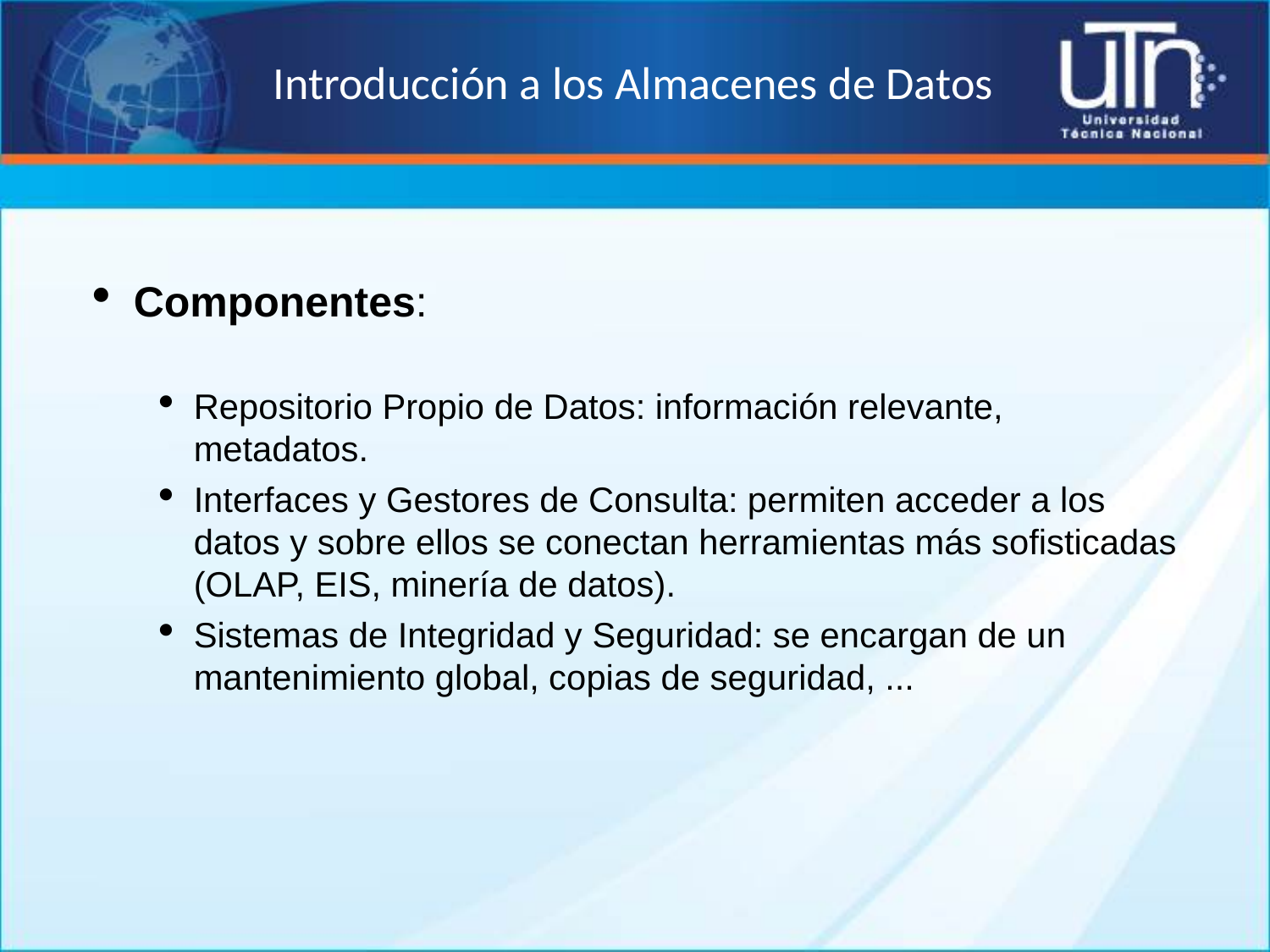

Introducción a los Almacenes de Datos

Componentes:

Repositorio Propio de Datos: información relevante, metadatos.

Interfaces y Gestores de Consulta: permiten acceder a los datos y sobre ellos se conectan herramientas más sofisticadas (OLAP, EIS, minería de datos).

Sistemas de Integridad y Seguridad: se encargan de un mantenimiento global, copias de seguridad, ...